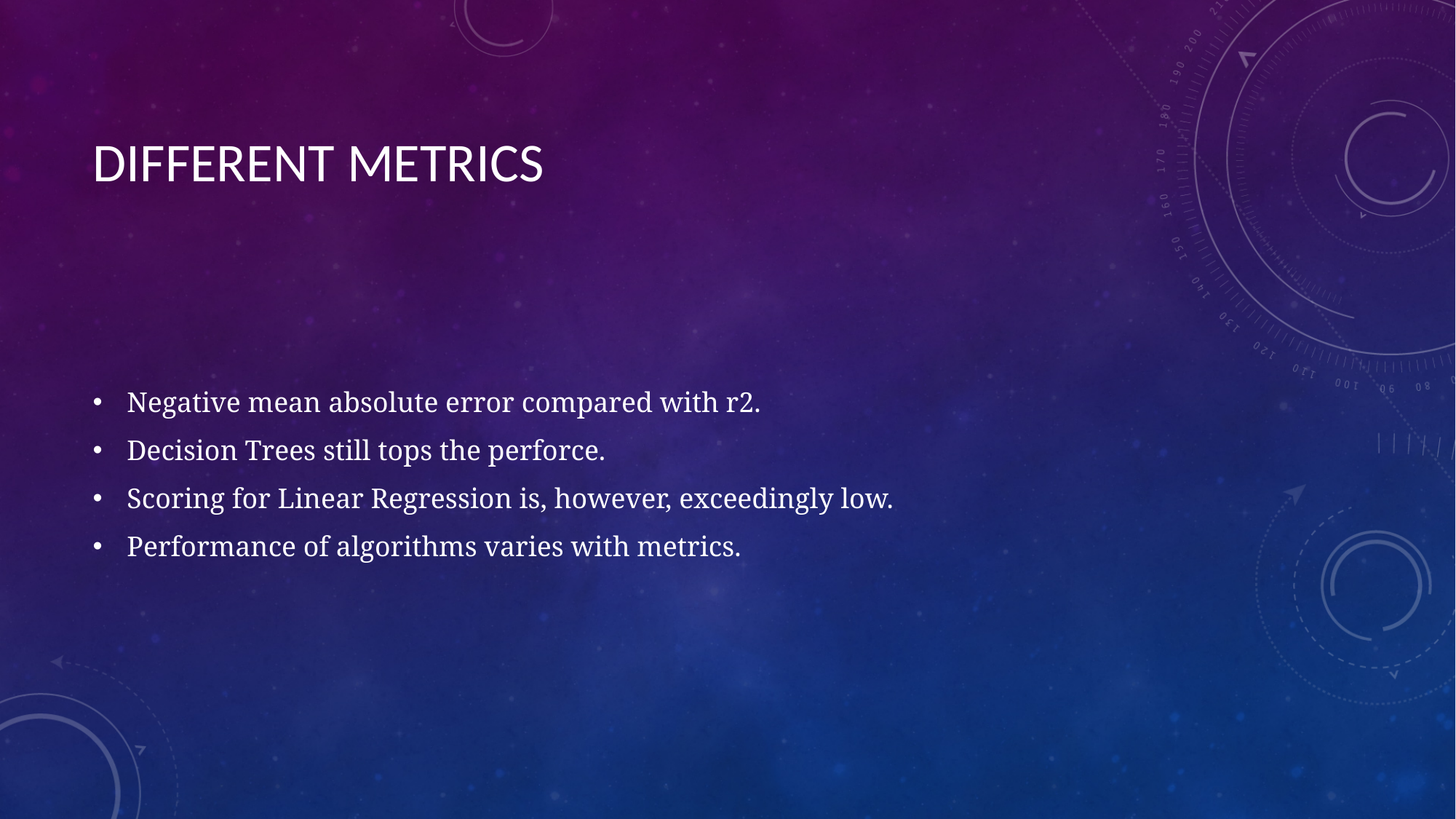

# Different metrics
Negative mean absolute error compared with r2.
Decision Trees still tops the perforce.
Scoring for Linear Regression is, however, exceedingly low.
Performance of algorithms varies with metrics.